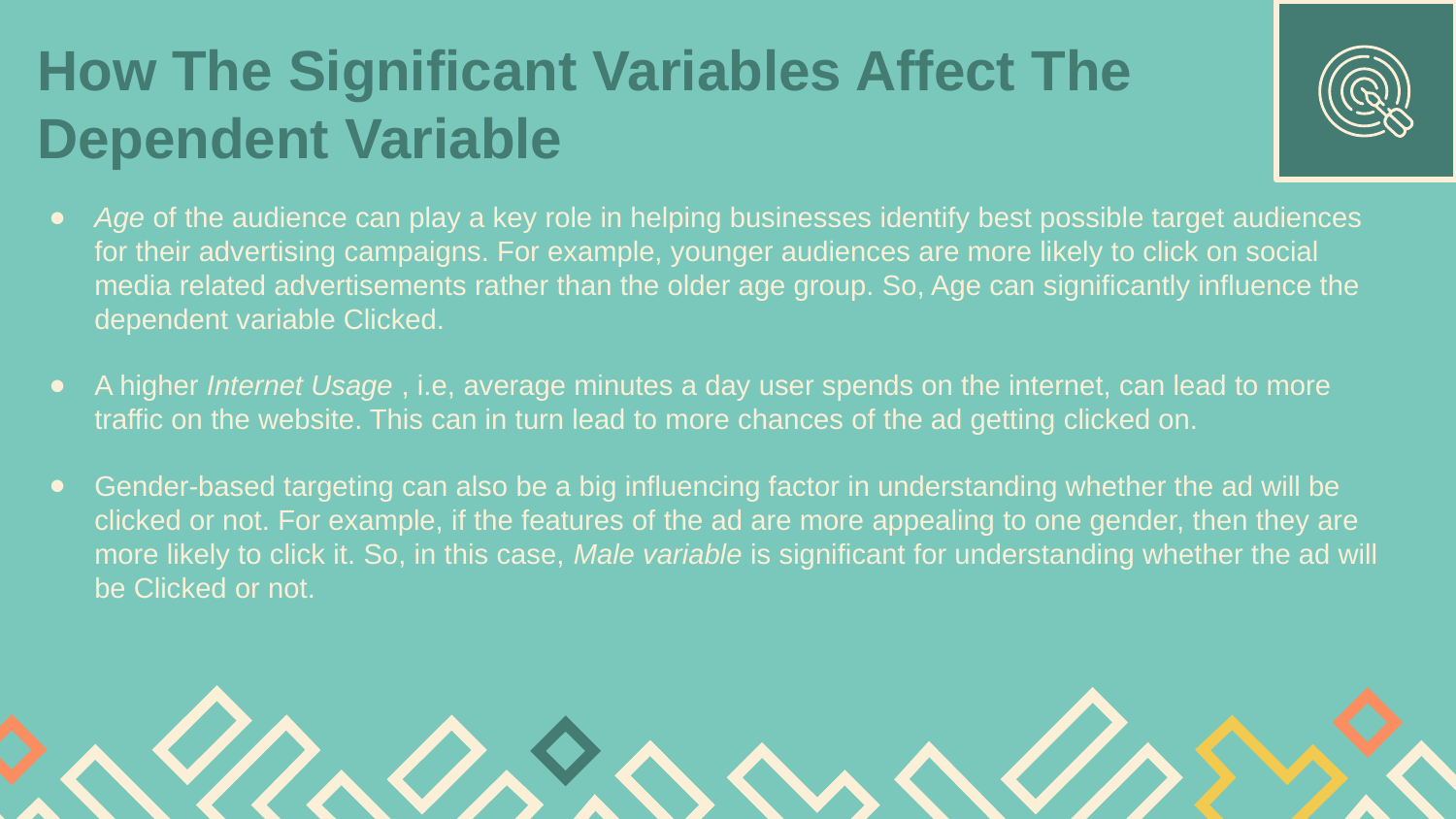

# How The Significant Variables Affect The Dependent Variable
Age of the audience can play a key role in helping businesses identify best possible target audiences for their advertising campaigns. For example, younger audiences are more likely to click on social media related advertisements rather than the older age group. So, Age can significantly influence the dependent variable Clicked.
A higher Internet Usage , i.e, average minutes a day user spends on the internet, can lead to more traffic on the website. This can in turn lead to more chances of the ad getting clicked on.
Gender-based targeting can also be a big influencing factor in understanding whether the ad will be clicked or not. For example, if the features of the ad are more appealing to one gender, then they are more likely to click it. So, in this case, Male variable is significant for understanding whether the ad will be Clicked or not.